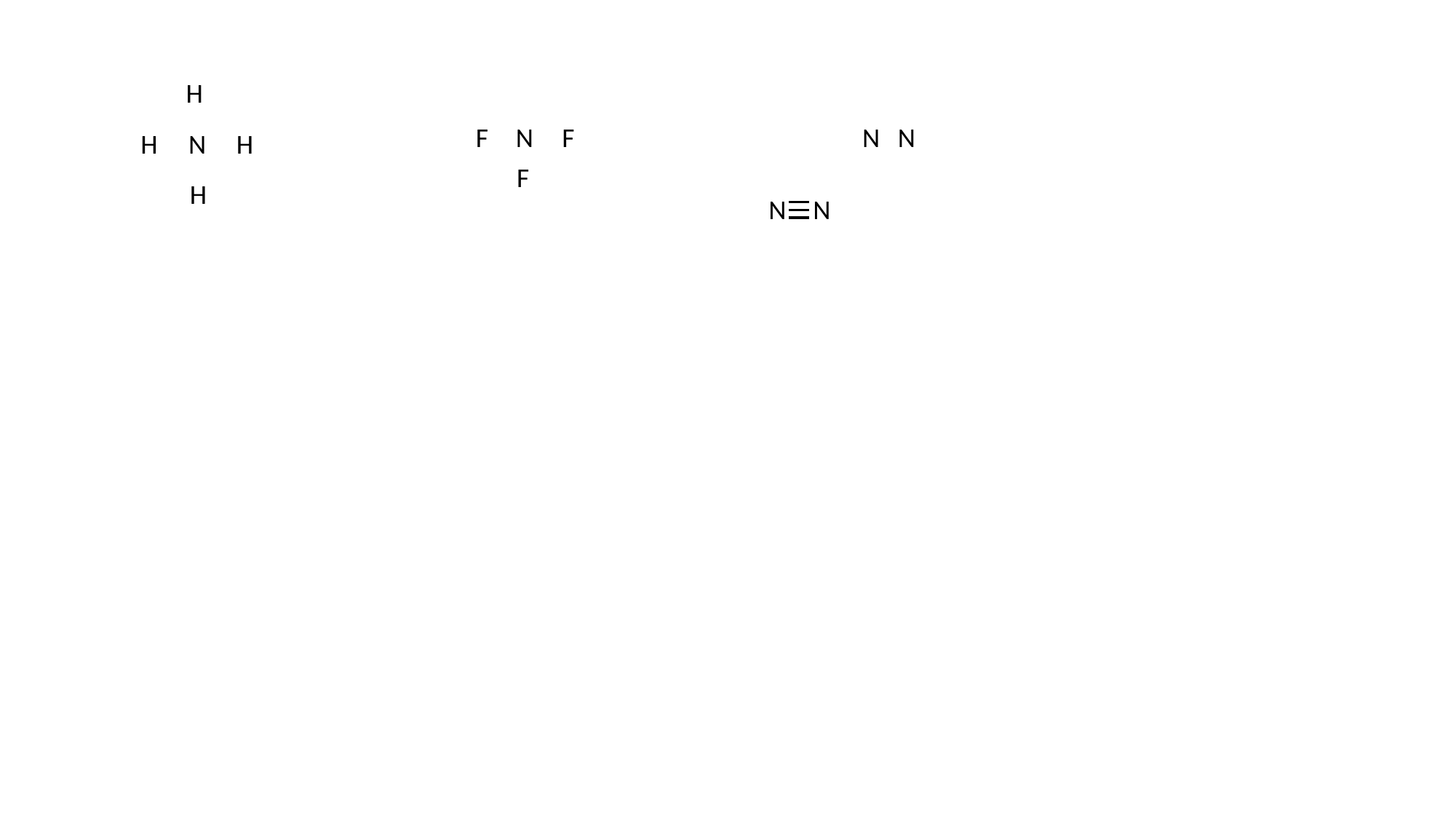

H
F
N
F
N
N
H
N
H
F
H
N
N